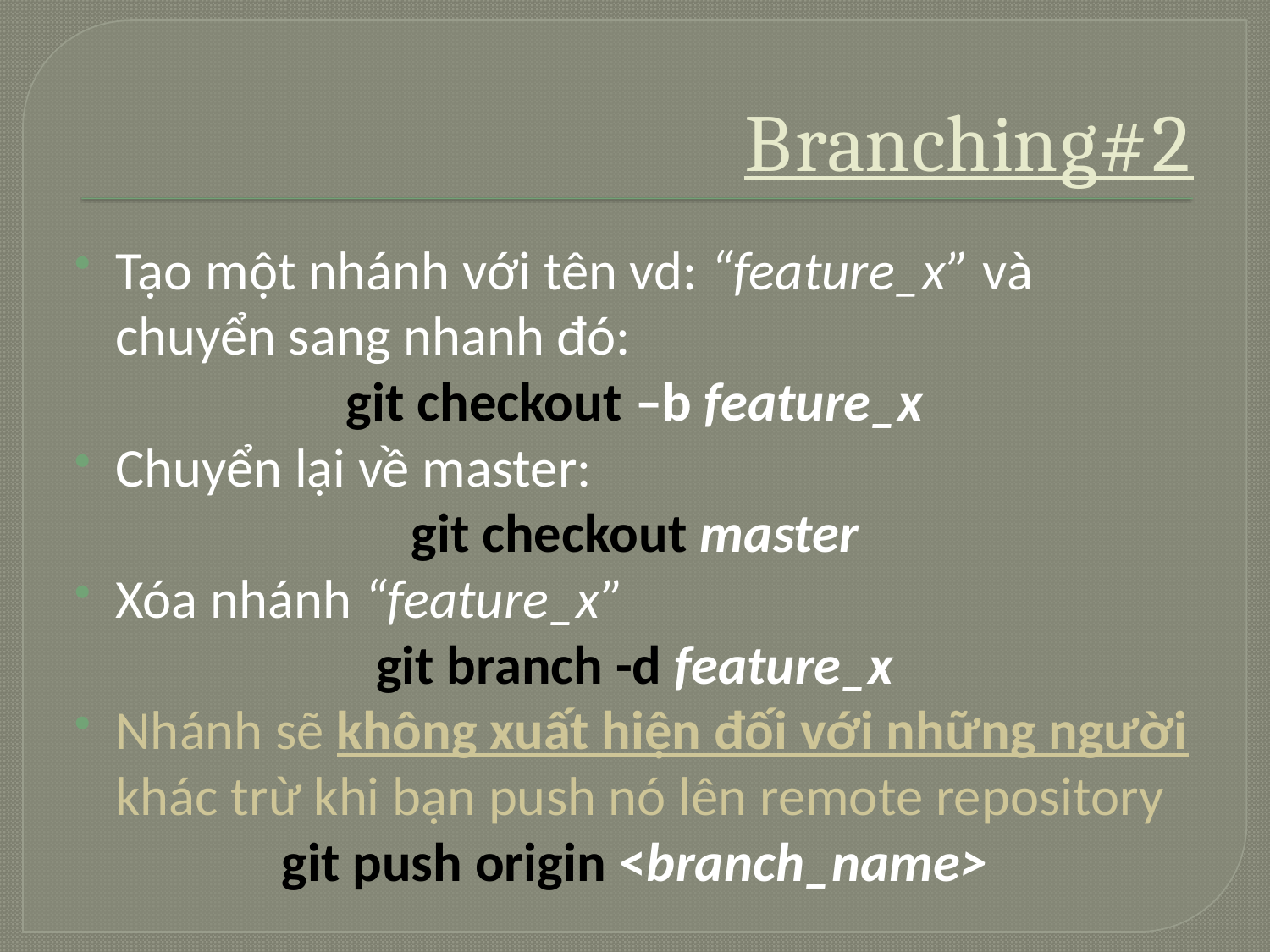

# Branching#2
Tạo một nhánh với tên vd: “feature_x” và chuyển sang nhanh đó:
git checkout –b feature_x
Chuyển lại về master:
git checkout master
Xóa nhánh “feature_x”
git branch -d feature_x
Nhánh sẽ không xuất hiện đối với những người khác trừ khi bạn push nó lên remote repository
git push origin <branch_name>